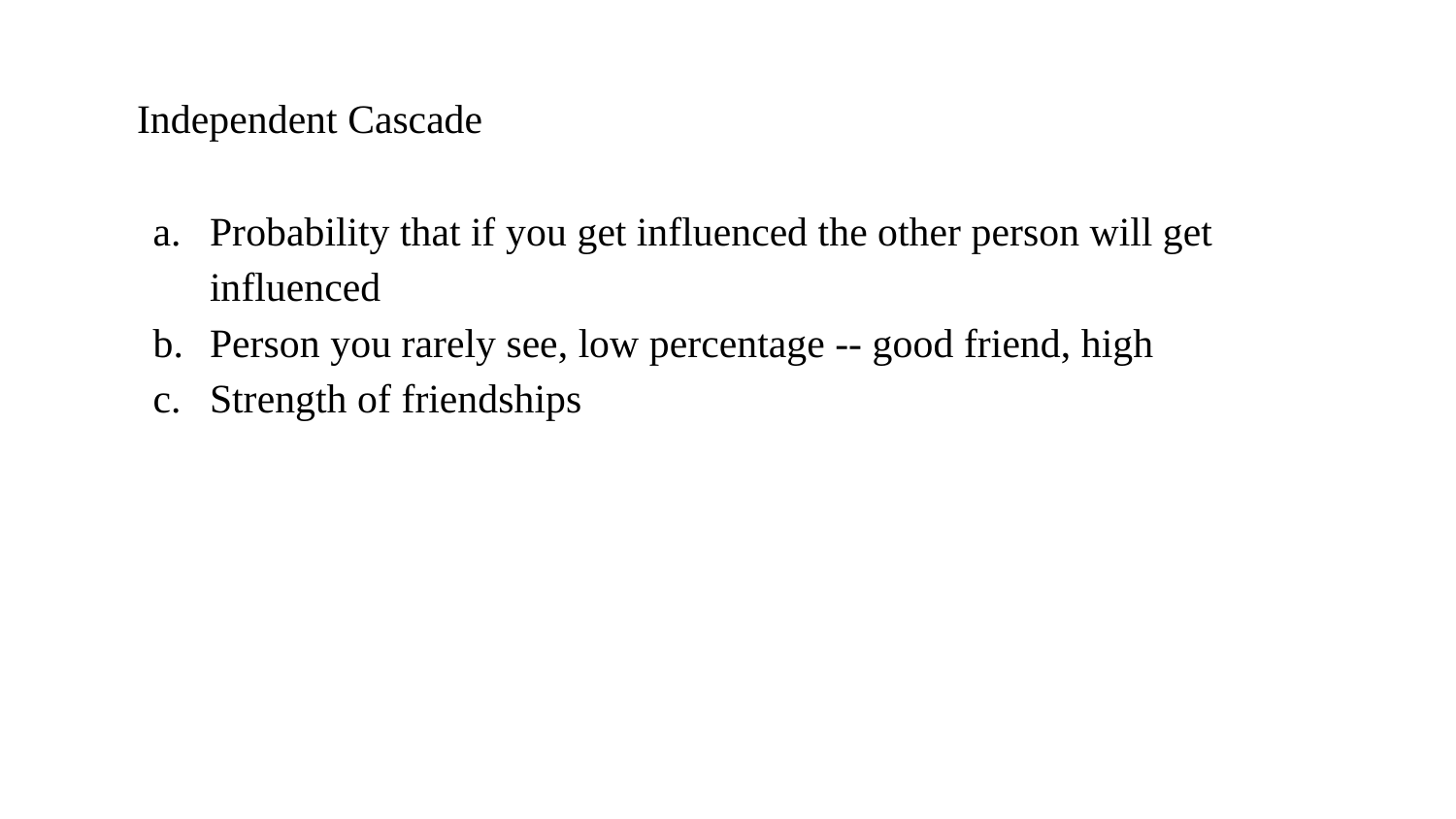

# Independent Cascade

Probability that if you get influenced the other person will get influenced
Person you rarely see, low percentage -- good friend, high
Strength of friendships